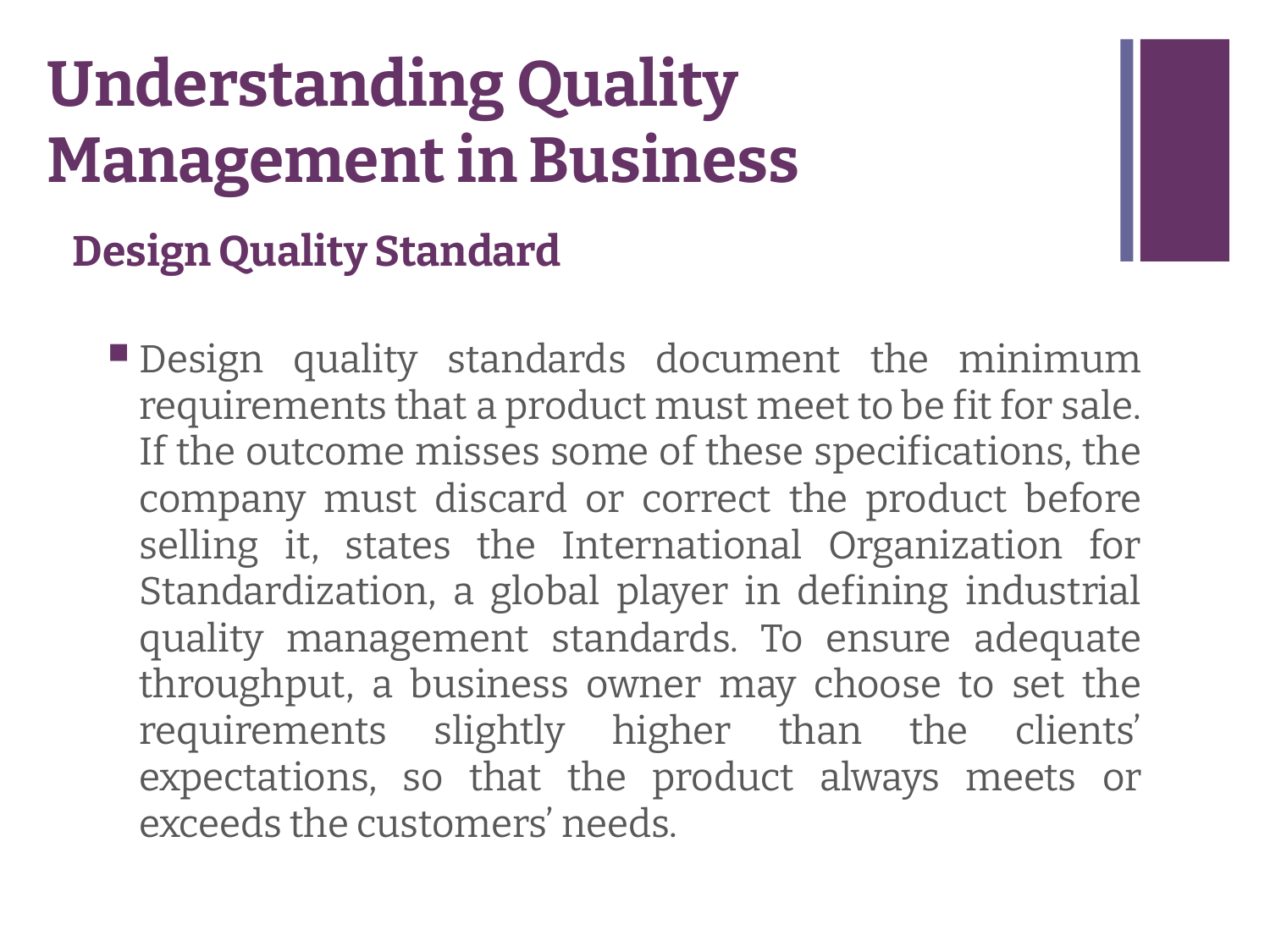

Understanding Quality Management in Business
Design Quality Standard
Design quality standards document the minimum requirements that a product must meet to be fit for sale. If the outcome misses some of these specifications, the company must discard or correct the product before selling it, states the International Organization for Standardization, a global player in defining industrial quality management standards. To ensure adequate throughput, a business owner may choose to set the requirements slightly higher than the clients’ expectations, so that the product always meets or exceeds the customers’ needs.